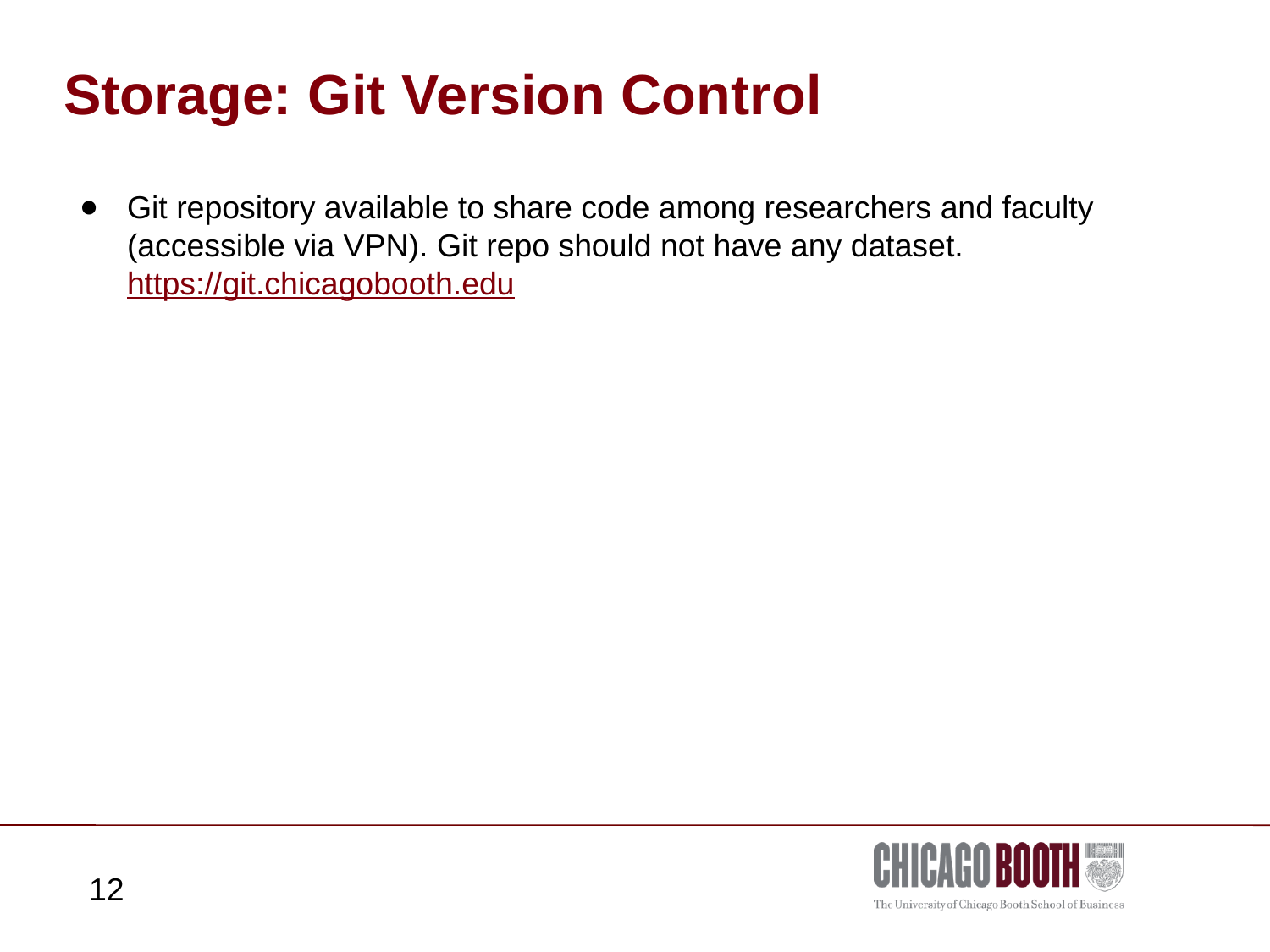

# Storage: Git Version Control

Git repository available to share code among researchers and faculty (accessible via VPN). Git repo should not have any dataset.
https://git.chicagobooth.edu